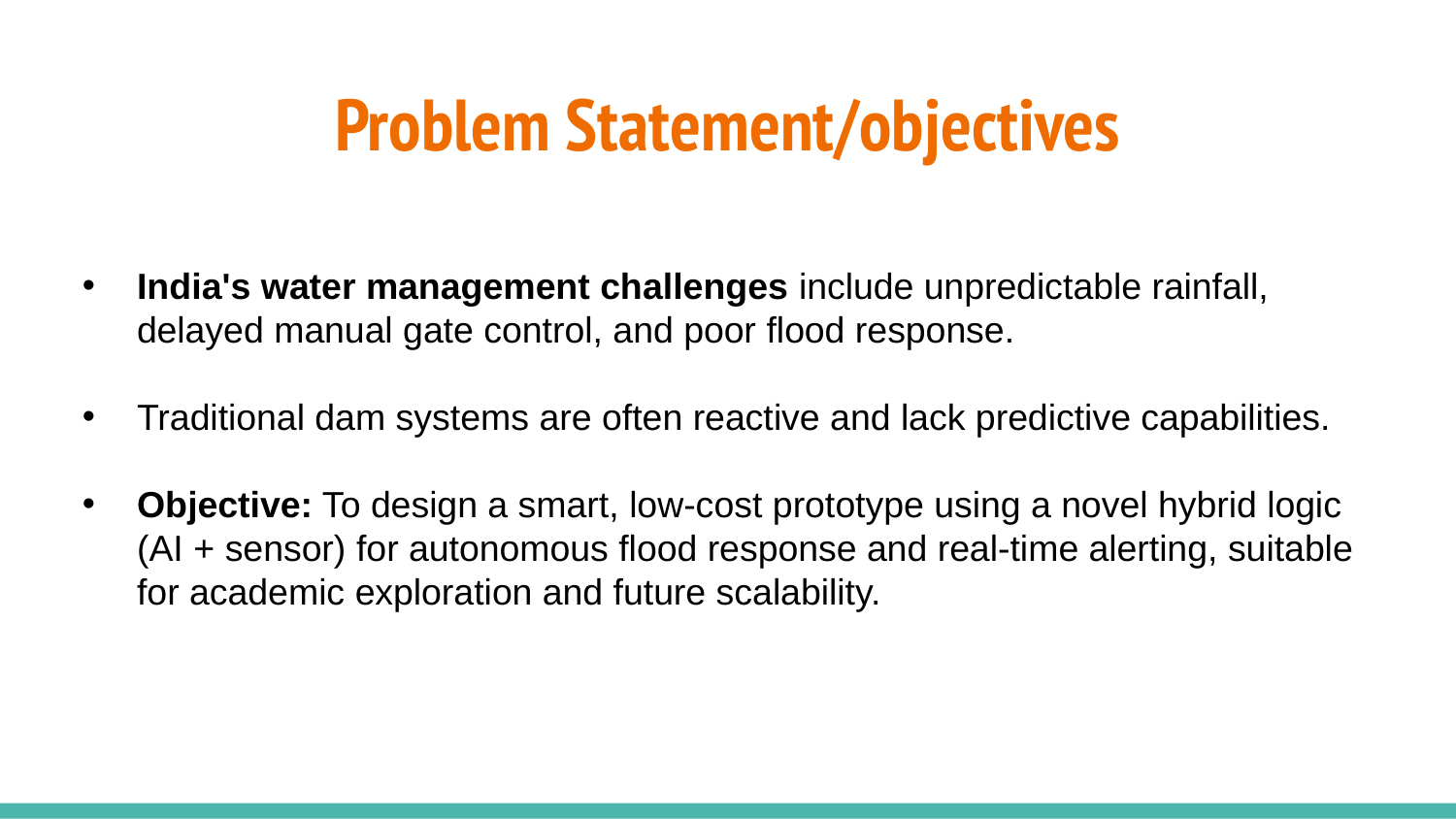

Problem Statement/objectives
India's water management challenges include unpredictable rainfall, delayed manual gate control, and poor flood response.

Traditional dam systems are often reactive and lack predictive capabilities.

Objective: To design a smart, low-cost prototype using a novel hybrid logic (AI + sensor) for autonomous flood response and real-time alerting, suitable for academic exploration and future scalability.